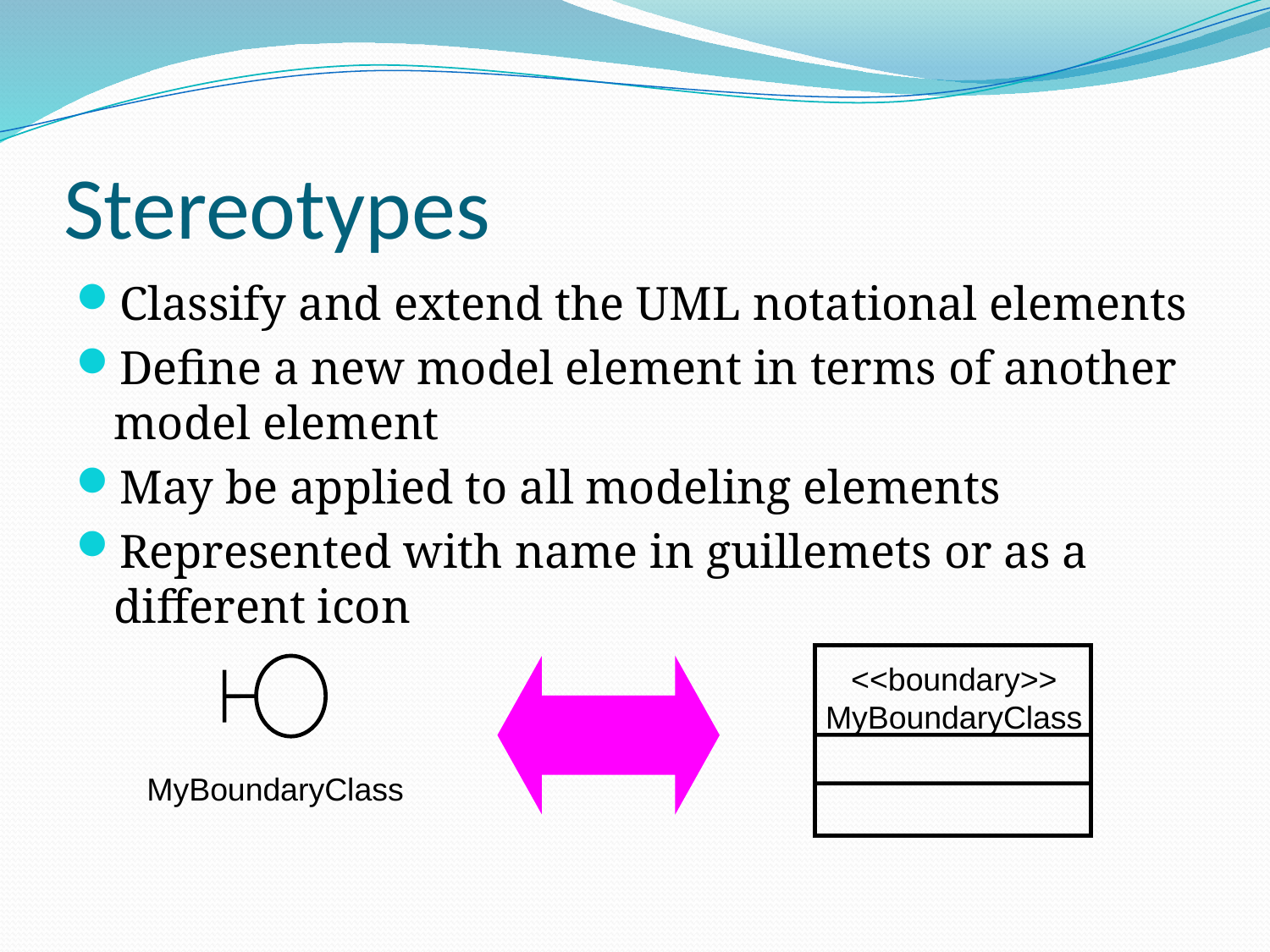

# Stereotypes
Classify and extend the UML notational elements
Define a new model element in terms of another model element
May be applied to all modeling elements
Represented with name in guillemets or as a different icon

<<boundary>>
MyBoundaryClass

MyBoundaryClass